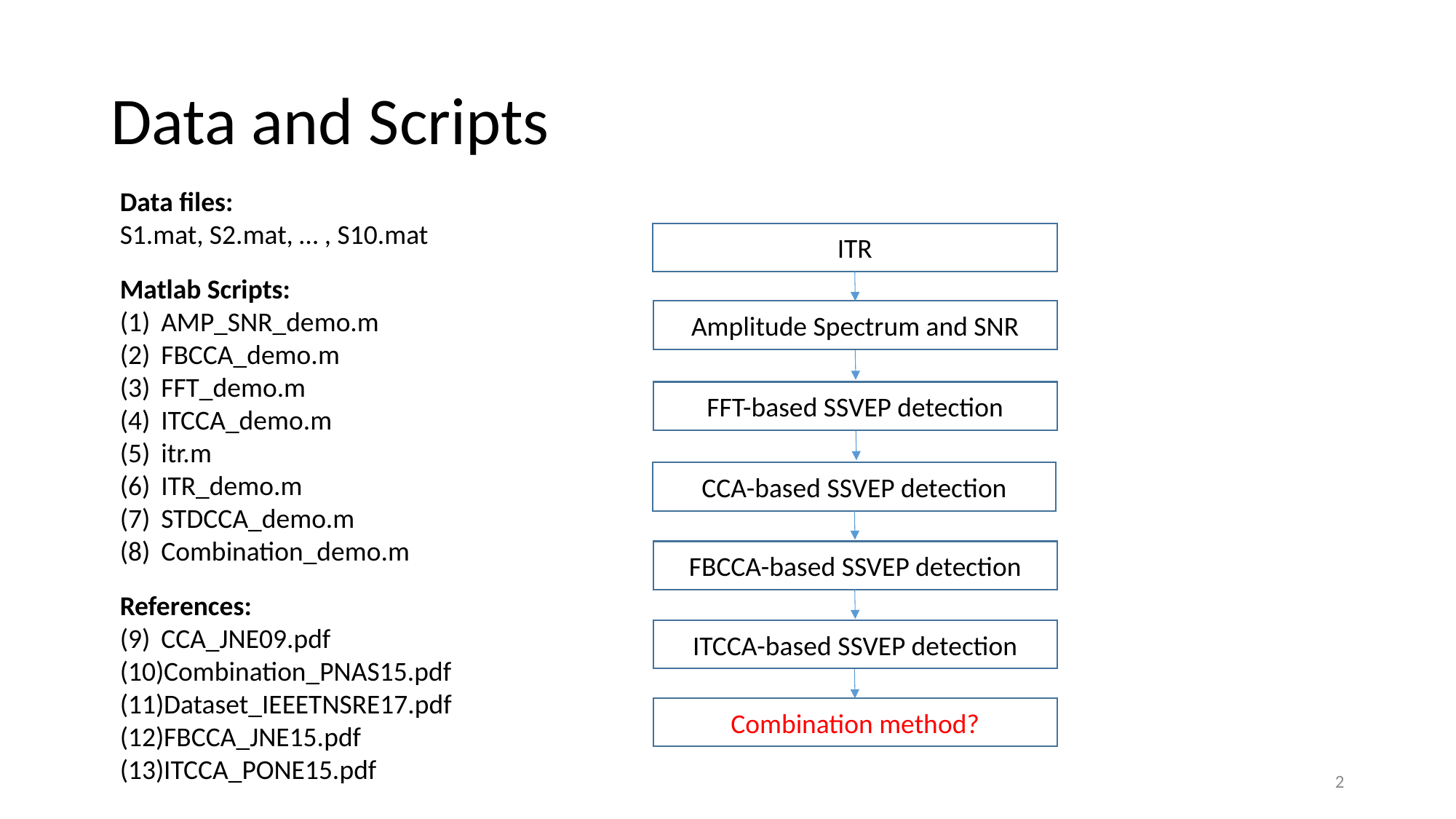

# Data and Scripts
Data files:
S1.mat, S2.mat, … , S10.mat

Matlab Scripts:
AMP_SNR_demo.m
FBCCA_demo.m
FFT_demo.m
ITCCA_demo.m
itr.m
ITR_demo.m
STDCCA_demo.m
Combination_demo.m

References:
CCA_JNE09.pdf
Combination_PNAS15.pdf
Dataset_IEEETNSRE17.pdf
FBCCA_JNE15.pdf
ITCCA_PONE15.pdf
ITR
Amplitude Spectrum and SNR
FFT-based SSVEP detection
CCA-based SSVEP detection
FBCCA-based SSVEP detection
ITCCA-based SSVEP detection
Combination method?
2